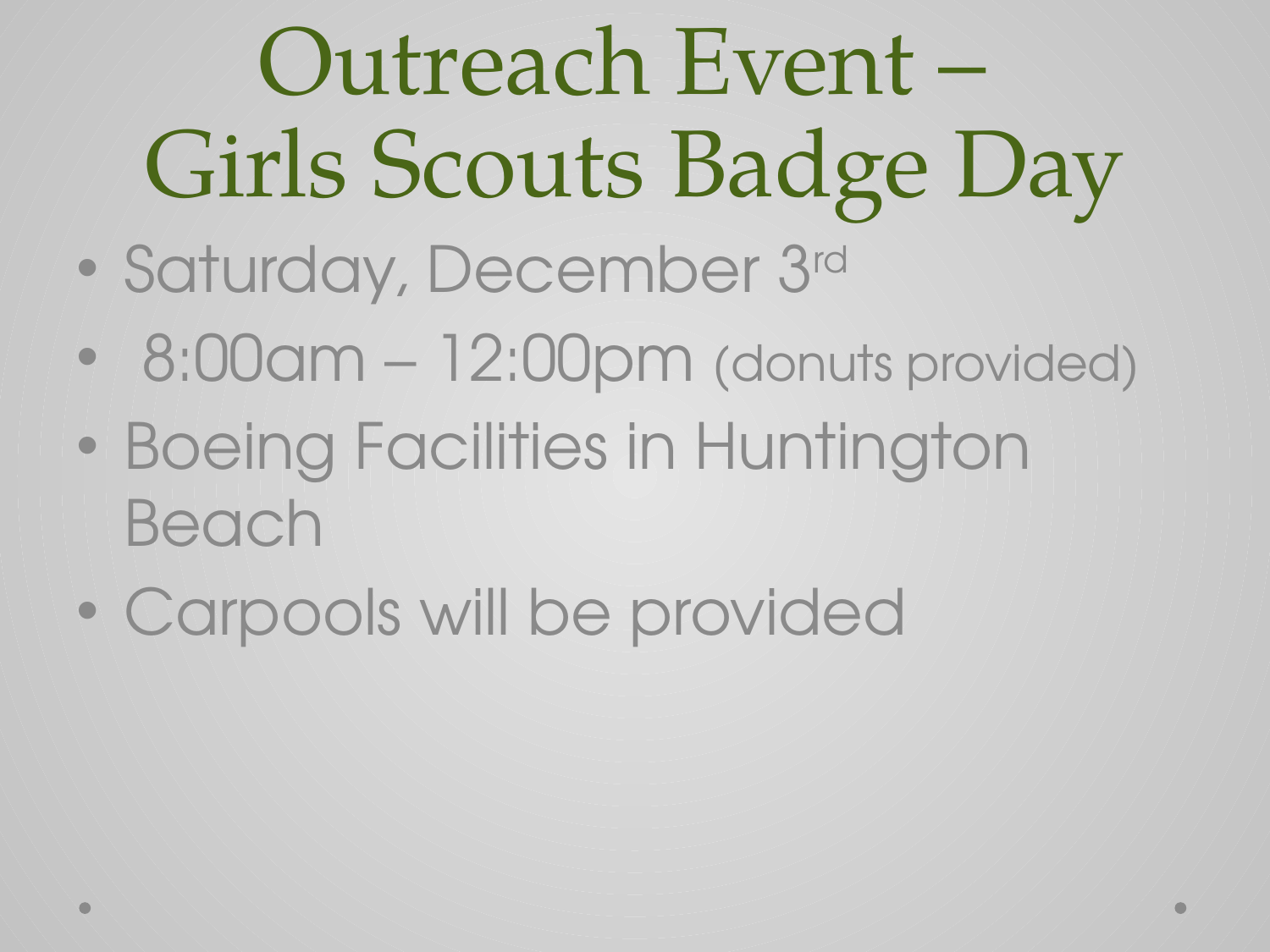

# Outreach Event – Girls Scouts Badge Day
Saturday, December 3rd
 8:00am – 12:00pm (donuts provided)
Boeing Facilities in Huntington Beach
Carpools will be provided